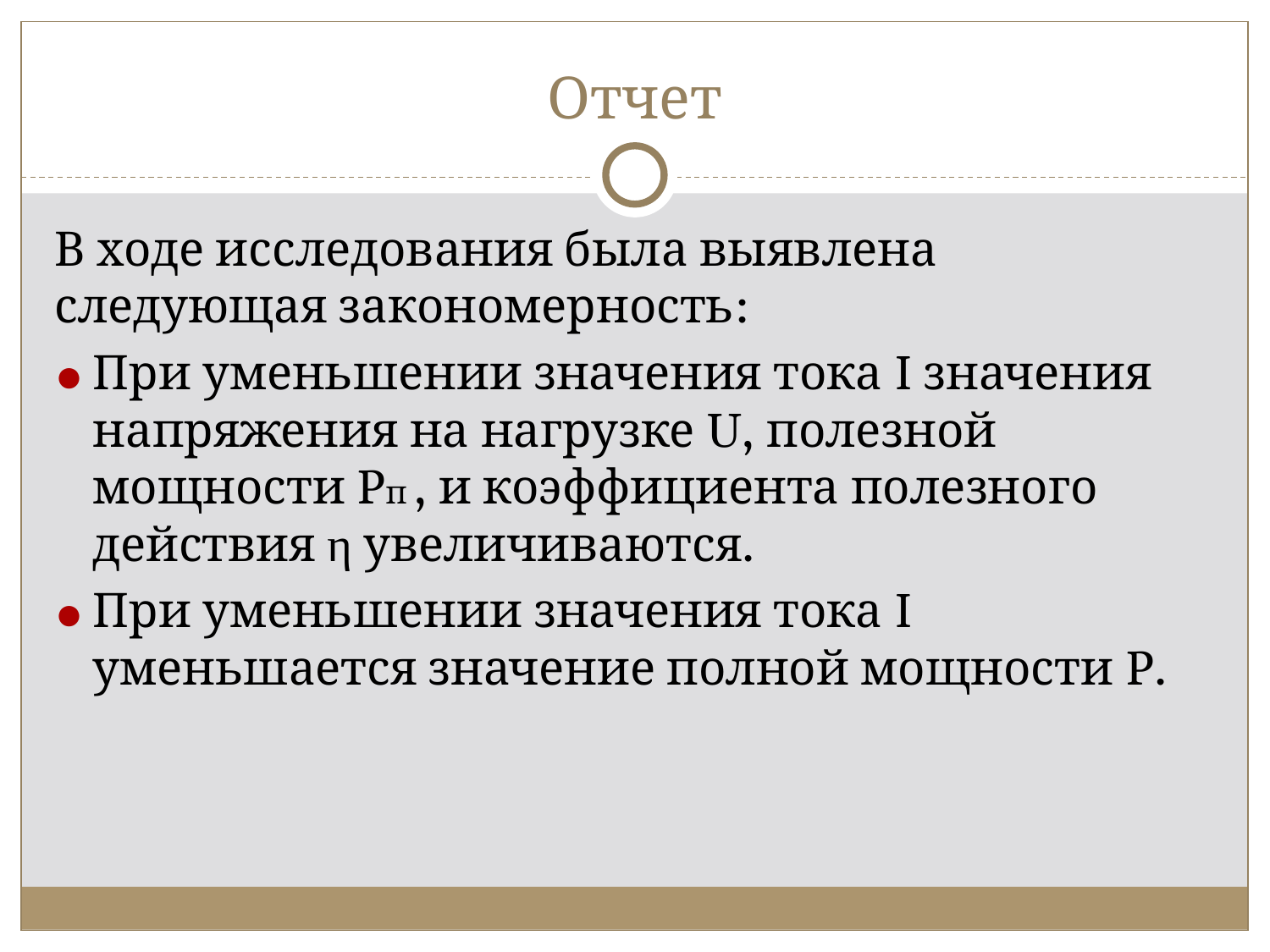

# Отчет
В ходе исследования была выявлена следующая закономерность:
При уменьшении значения тока I значения напряжения на нагрузке U, полезной мощности Pп , и коэффициента полезного действия η увеличиваются.
При уменьшении значения тока I уменьшается значение полной мощности P.